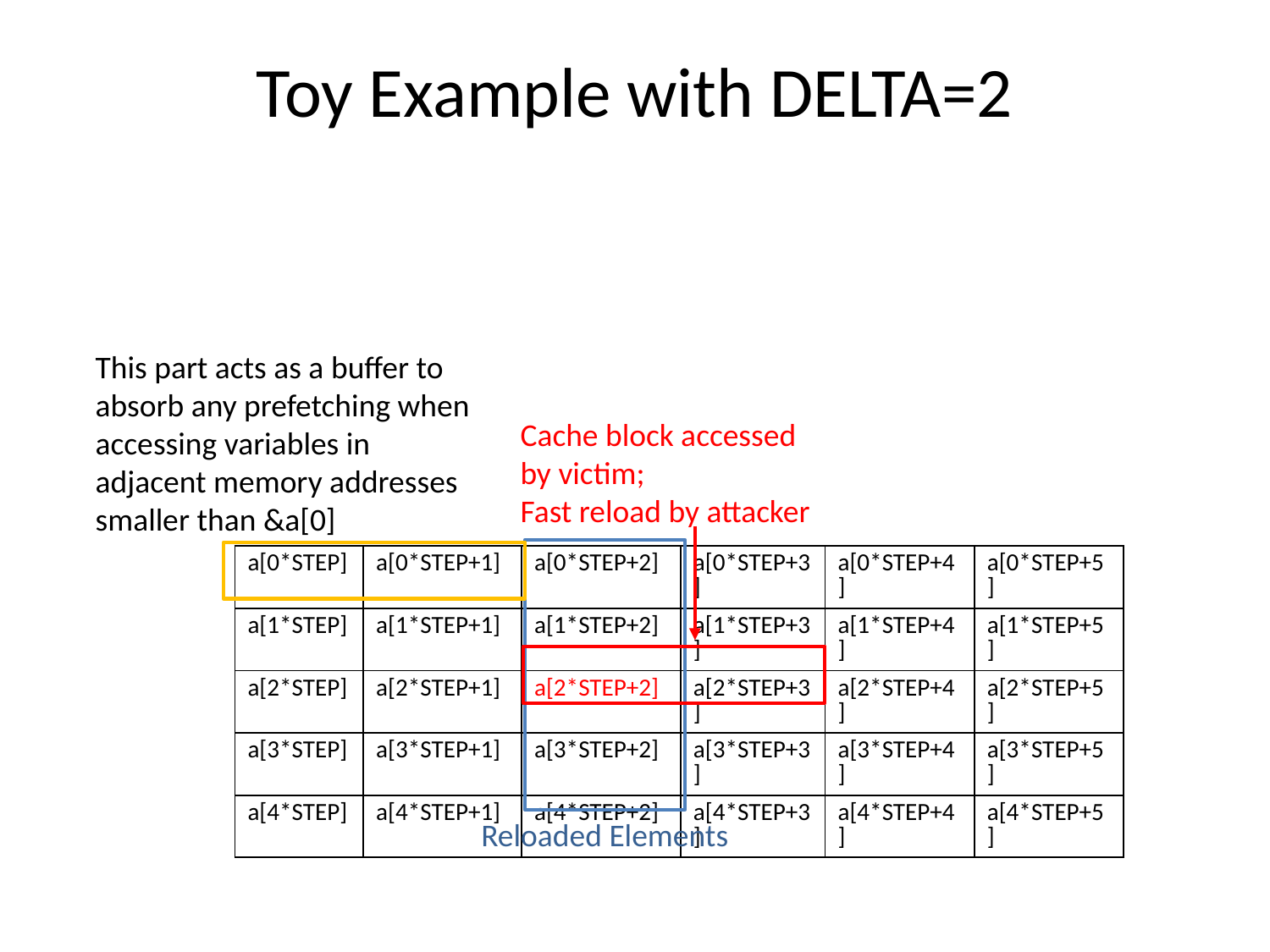

# Toy Example with DELTA=2

This part acts as a buffer to absorb any prefetching when accessing variables in adjacent memory addresses  smaller than &a[0]
Cache block accessed
by victim;
Fast reload by attacker

| a[0\*STEP] | a[0\*STEP+1] | a[0\*STEP+2] | a[0\*STEP+3] | a[0\*STEP+4] | a[0\*STEP+5] |
| --- | --- | --- | --- | --- | --- |
| a[1\*STEP] | a[1\*STEP+1] | a[1\*STEP+2] | a[1\*STEP+3] | a[1\*STEP+4] | a[1\*STEP+5] |
| a[2\*STEP] | a[2\*STEP+1] | a[2\*STEP+2] | a[2\*STEP+3] | a[2\*STEP+4] | a[2\*STEP+5] |
| a[3\*STEP] | a[3\*STEP+1] | a[3\*STEP+2] | a[3\*STEP+3] | a[3\*STEP+4] | a[3\*STEP+5] |
| a[4\*STEP] | a[4\*STEP+1] | a[4\*STEP+2] | a[4\*STEP+3] | a[4\*STEP+4] | a[4\*STEP+5] |

Reloaded Elements